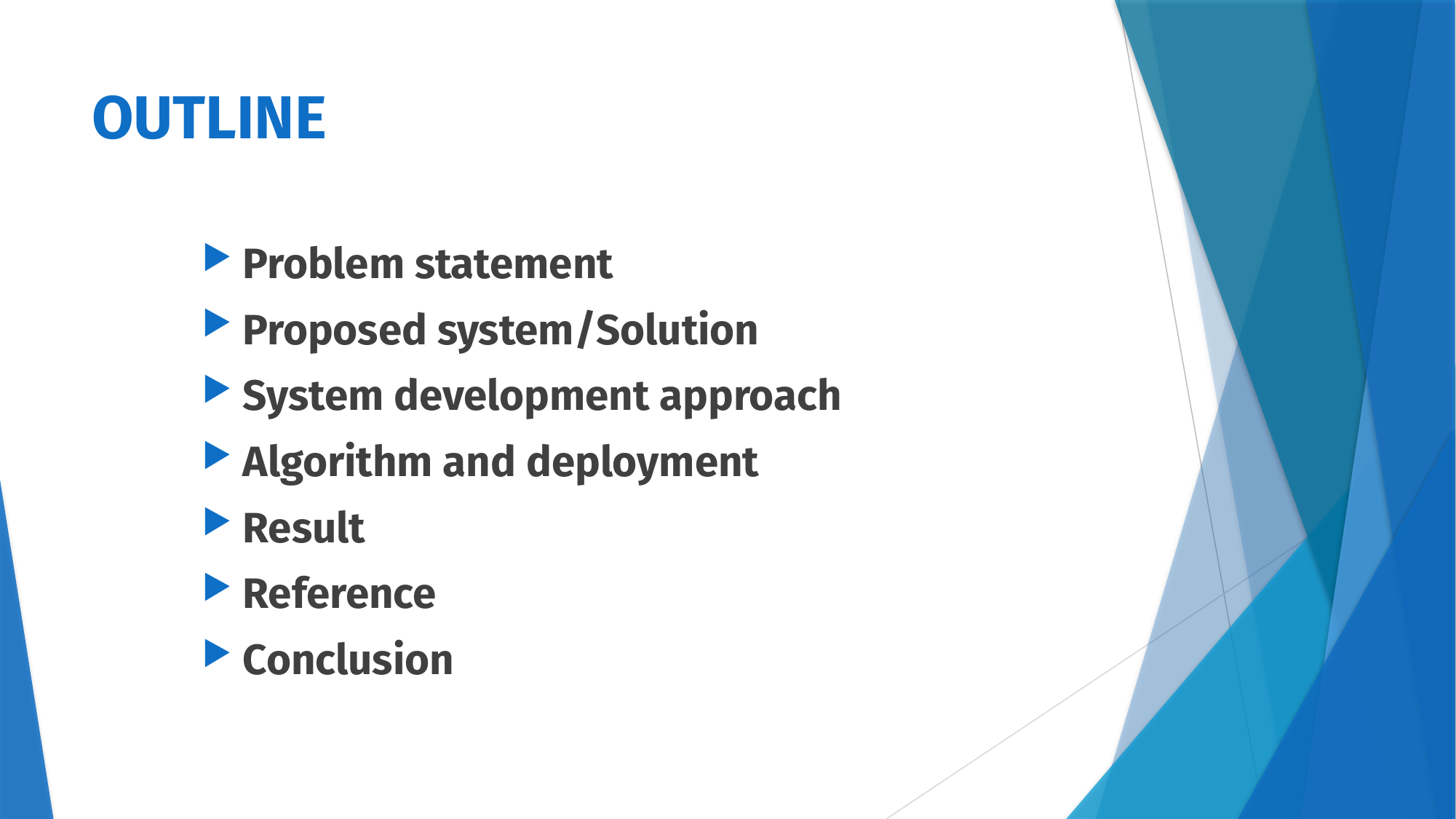

# OUTLINE
Problem statement
Proposed system/Solution
System development approach
Algorithm and deployment
Result
Reference
Conclusion